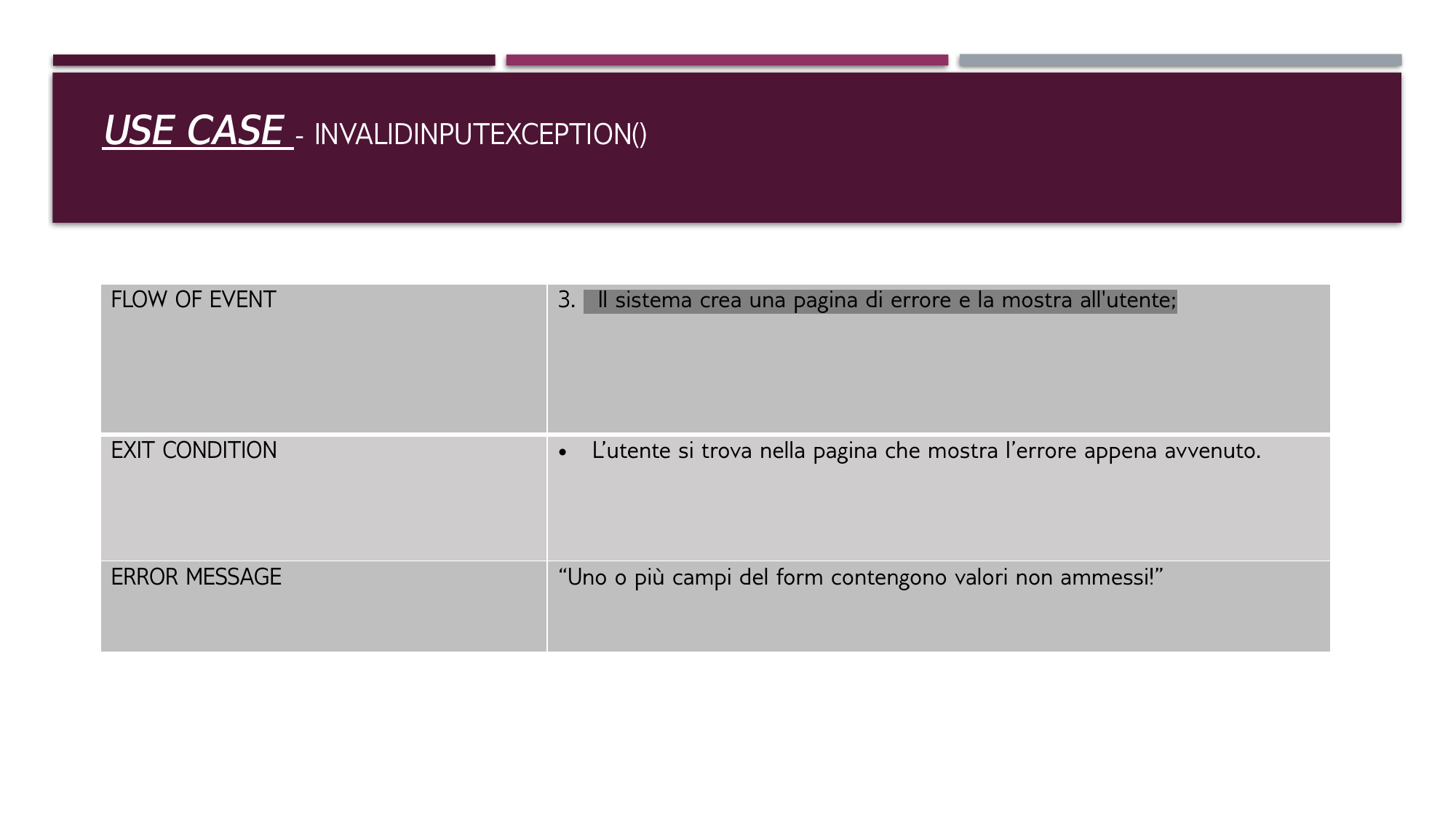

# USE CASE - INVALIDINPUTEXCEPTION()

| FLOW OF EVENT | 3.   Il sistema crea una pagina di errore e la mostra all'utente; |
| --- | --- |
| EXIT CONDITION | L’utente si trova nella pagina che mostra l’errore appena avvenuto. |
| ERROR MESSAGE | “Uno o più campi del form contengono valori non ammessi!” |